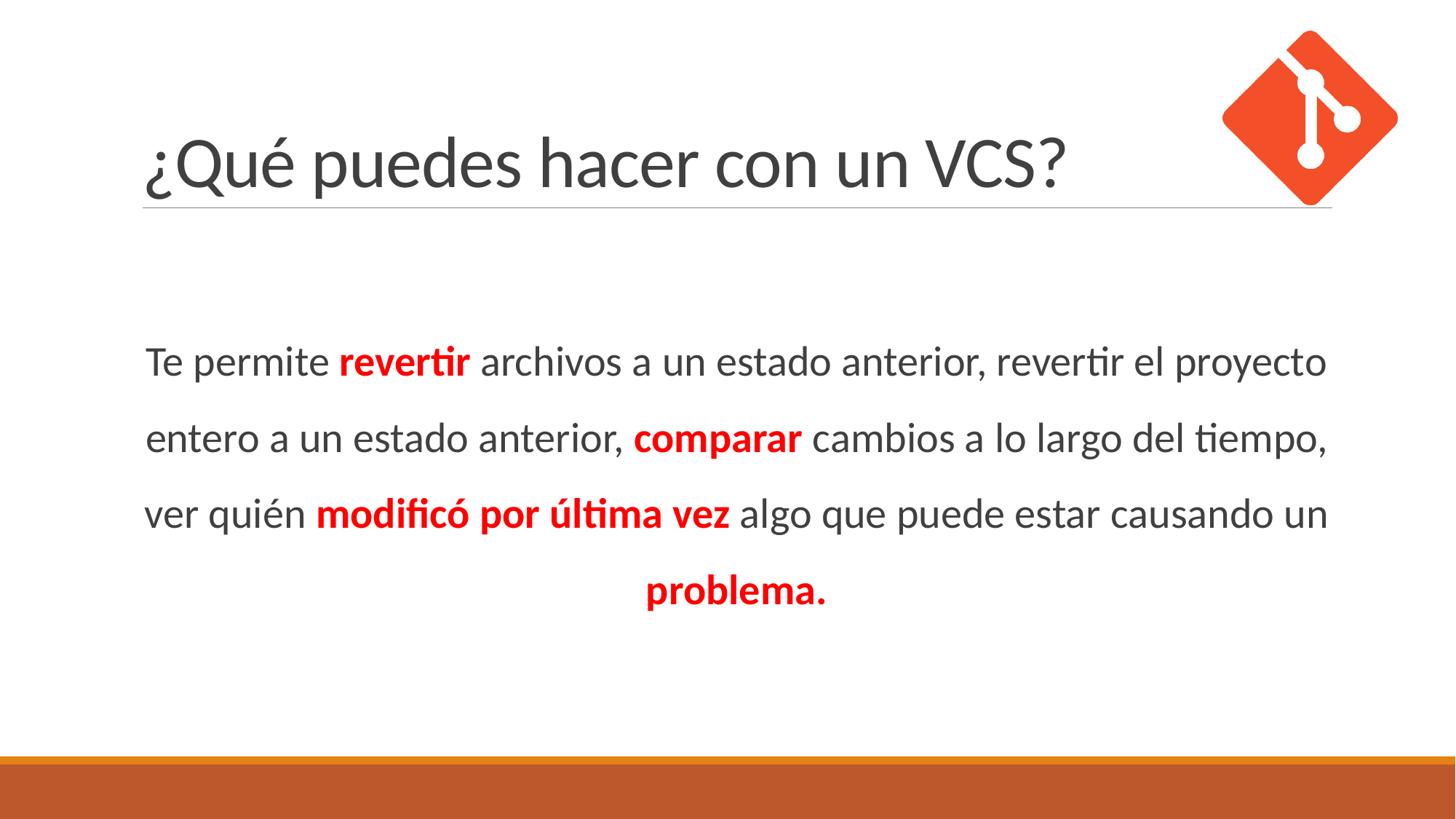

# ¿Qué puedes hacer con un VCS?
Te permite revertir archivos a un estado anterior, revertir el proyecto entero a un estado anterior, comparar cambios a lo largo del tiempo, ver quién modificó por última vez algo que puede estar causando un problema.